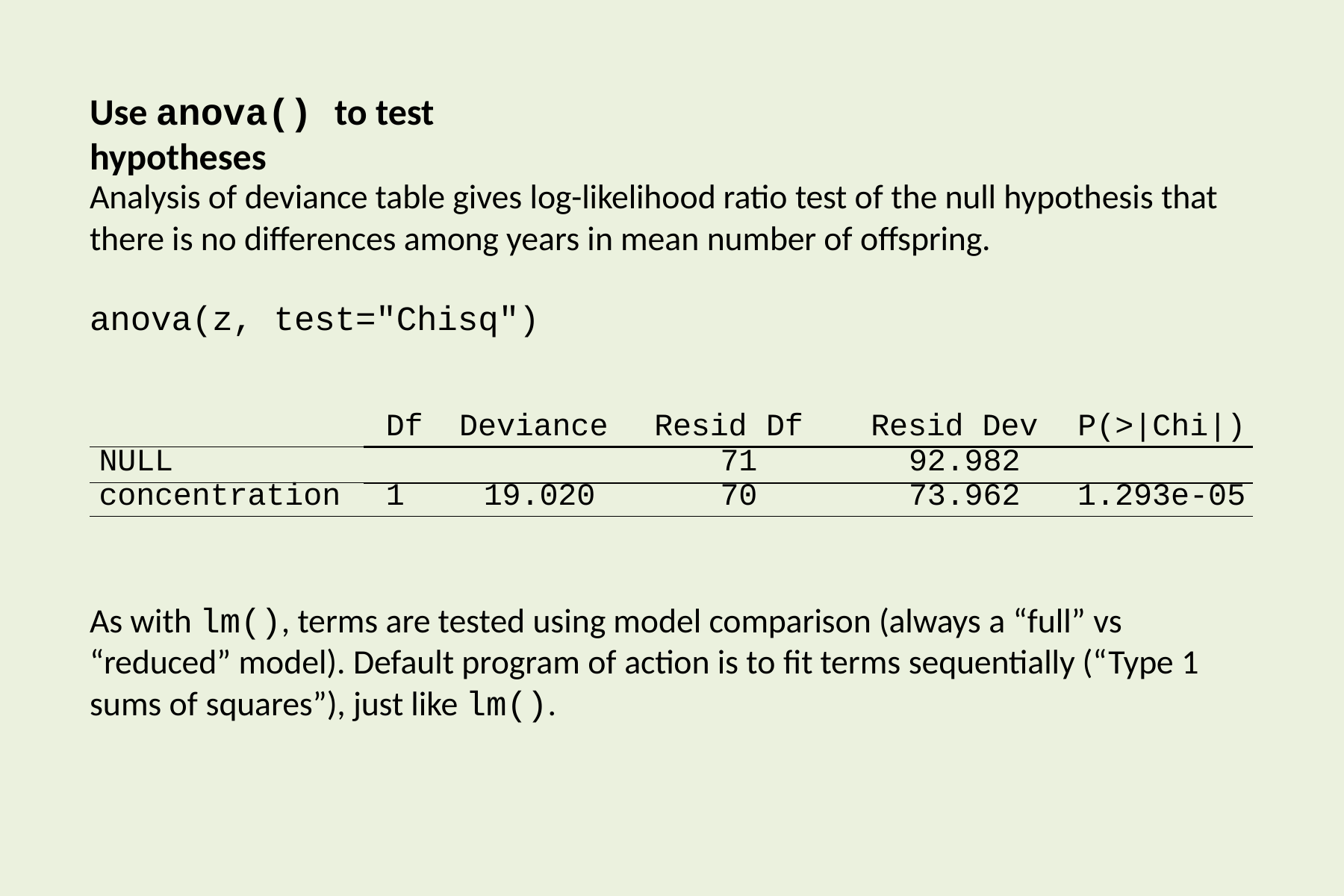

# Use anova() to test hypotheses
Analysis of deviance table gives log-likelihood ratio test of the null hypothesis that  there is no differences among years in mean number of offspring.

anova(z, test="Chisq")
|  | Df | Deviance | Resid | Df | Resid Dev | P(>|Chi|) |
| --- | --- | --- | --- | --- | --- | --- |
| NULL |  |  | 71 |  | 92.982 |  |
| concentration | 1 | 19.020 | 70 |  | 73.962 | 1.293e-05 |
As with lm(), terms are tested using model comparison (always a “full” vs  “reduced” model). Default program of action is to fit terms sequentially (“Type 1  sums of squares”), just like lm().